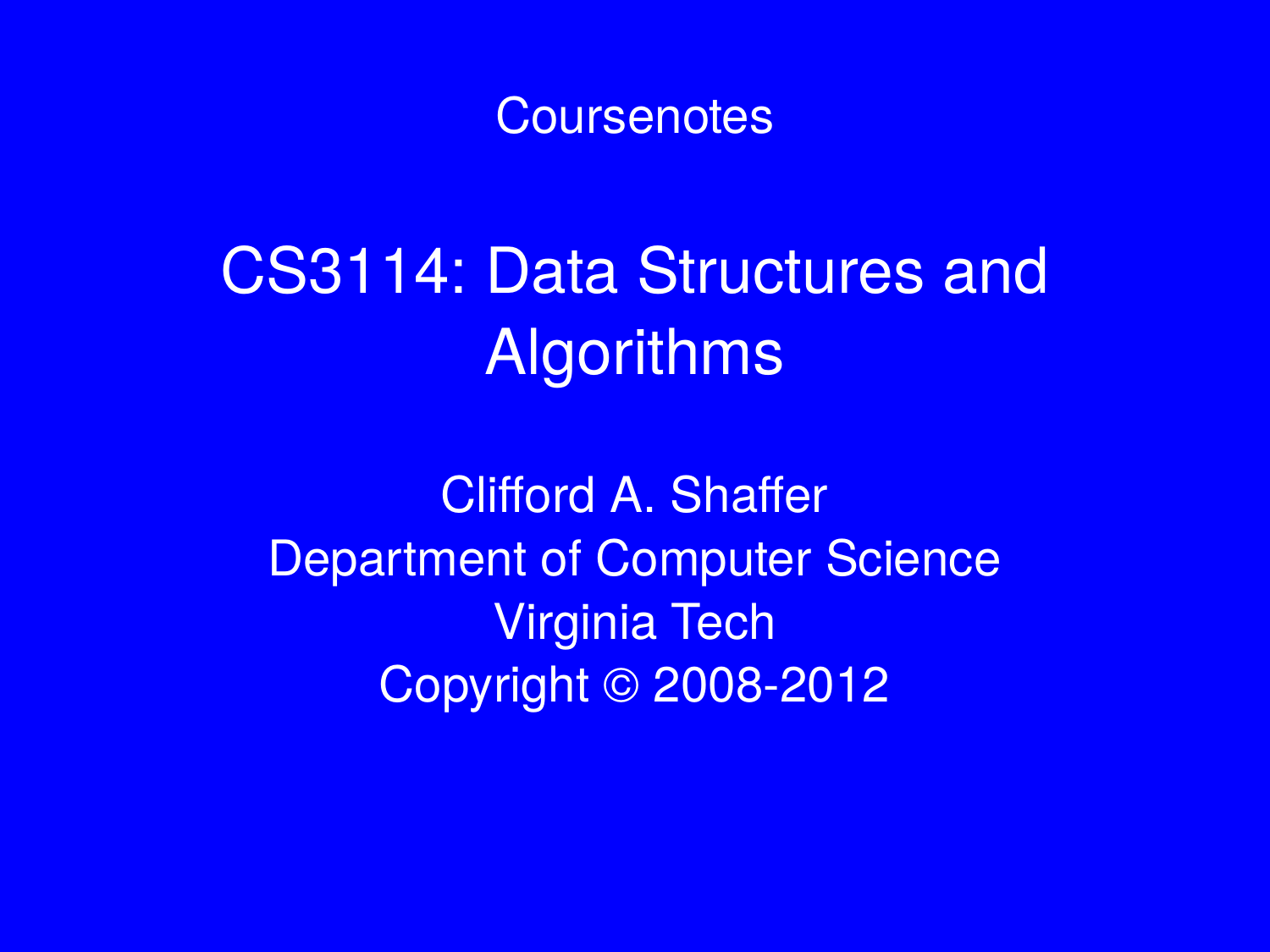

Coursenotes

CS3114: Data Structures and
Algorithms

Clifford A. Shaffer
Department of Computer Science
Virginia Tech
Copyright © 2008-2012